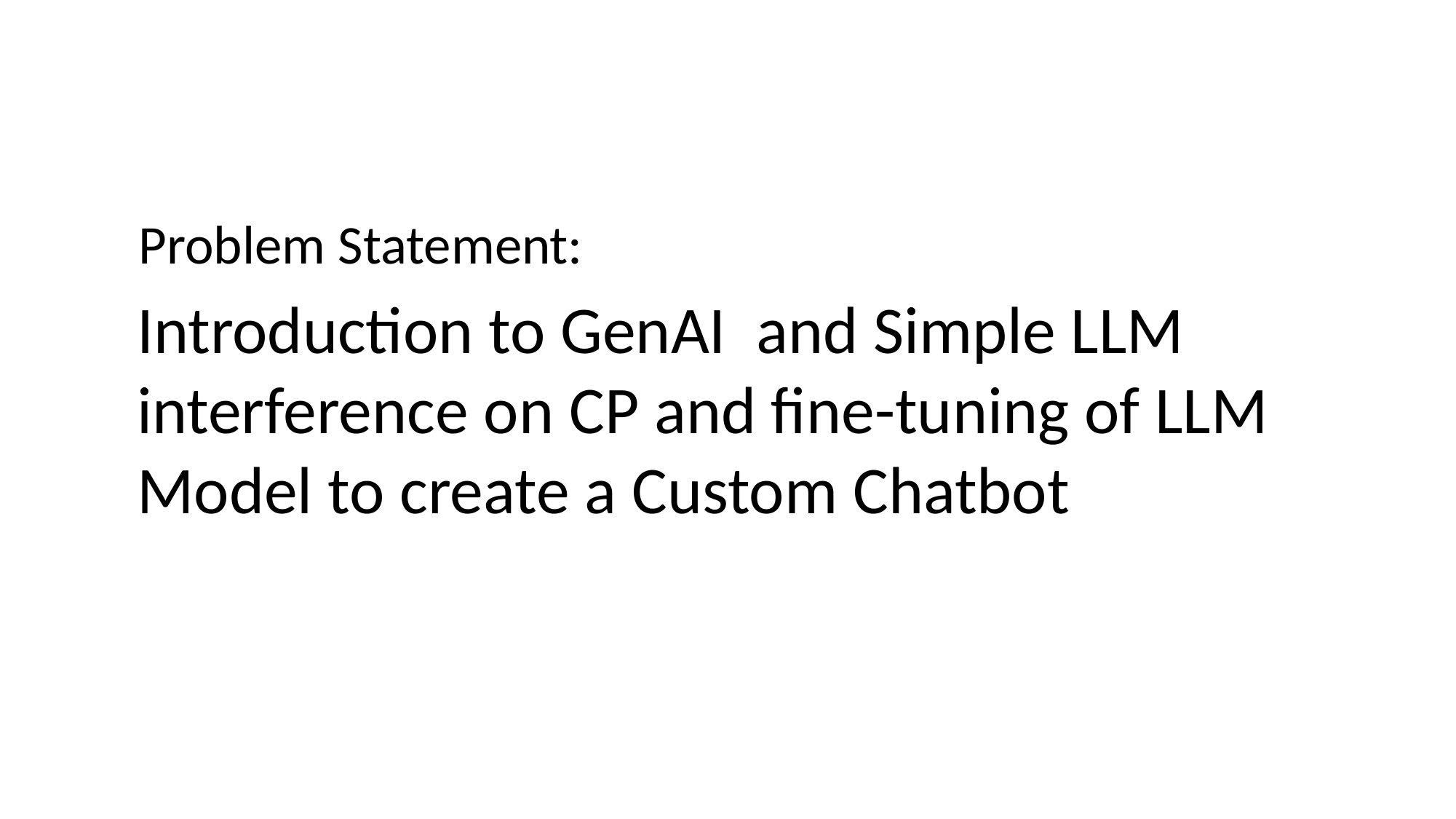

Problem Statement:
Introduction to GenAI  and Simple LLM interference on CP and fine-tuning of LLM Model to create a Custom Chatbot